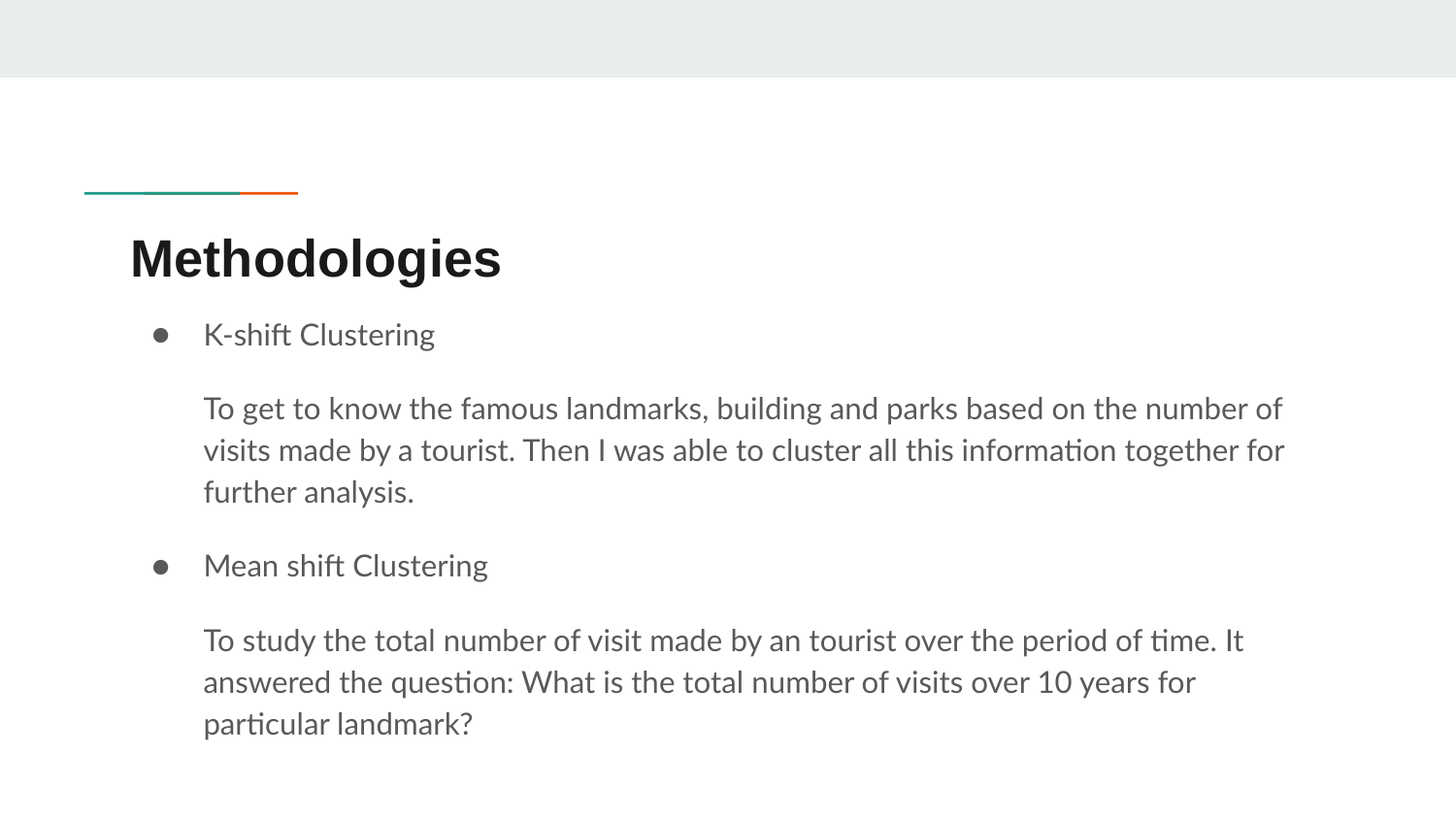

# Methodologies
K-shift Clustering
To get to know the famous landmarks, building and parks based on the number of visits made by a tourist. Then I was able to cluster all this information together for further analysis.
Mean shift Clustering
To study the total number of visit made by an tourist over the period of time. It answered the question: What is the total number of visits over 10 years for particular landmark?